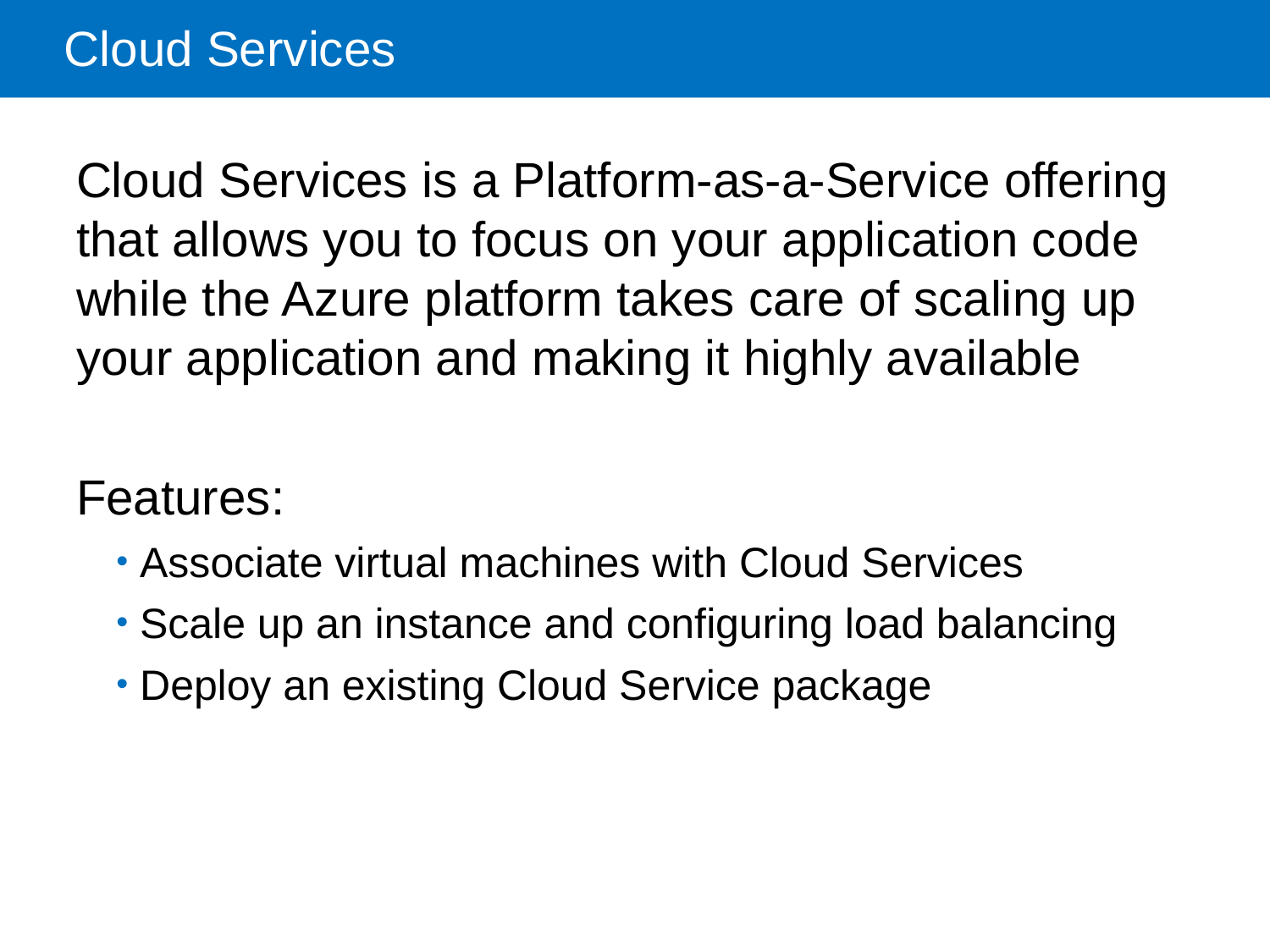

# Cloud Services
Cloud Services is a Platform-as-a-Service offering that allows you to focus on your application code while the Azure platform takes care of scaling up your application and making it highly available

Features:
Associate virtual machines with Cloud Services
Scale up an instance and configuring load balancing
Deploy an existing Cloud Service package